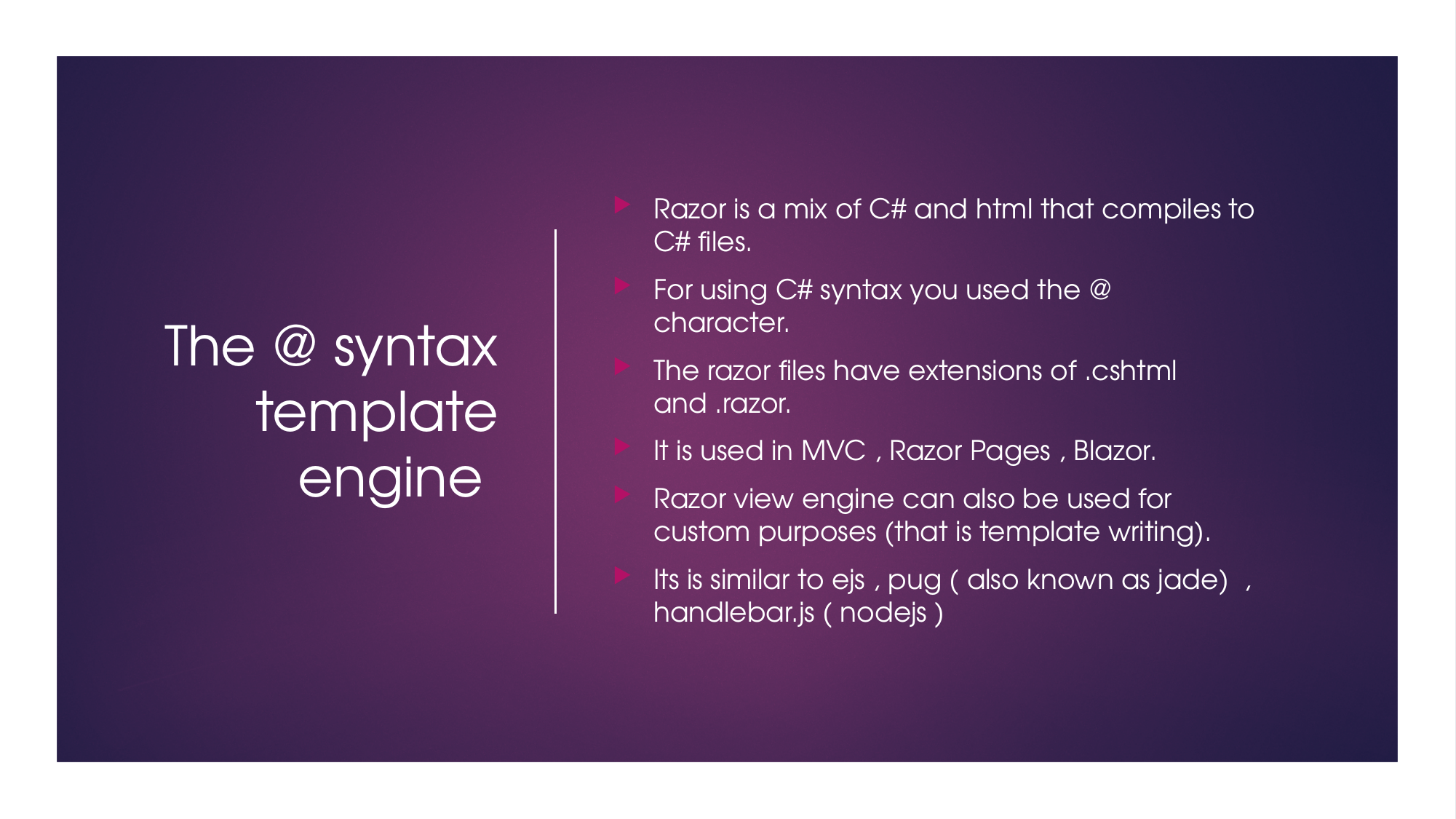

# The @ syntax template engine
Razor is a mix of C# and html that compiles to C# files.
For using C# syntax you used the @ character.
The razor files have extensions of .cshtml and .razor.
It is used in MVC , Razor Pages , Blazor.
Razor view engine can also be used for custom purposes (that is template writing).
Its is similar to ejs , pug ( also known as jade)  , handlebar.js ( nodejs )